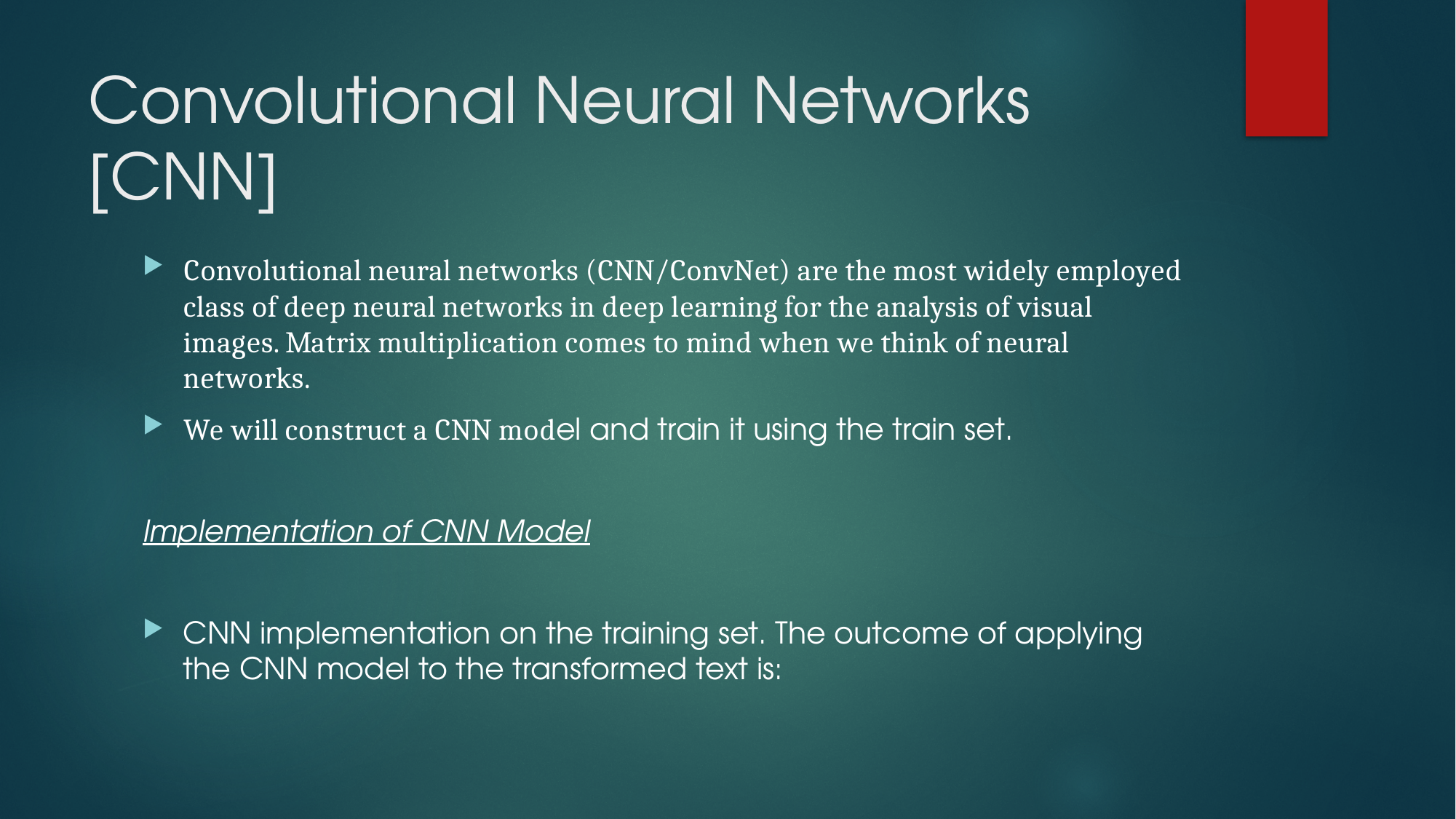

# Convolutional Neural Networks [CNN]
Convolutional neural networks (CNN/ConvNet) are the most widely employed class of deep neural networks in deep learning for the analysis of visual images. Matrix multiplication comes to mind when we think of neural networks.
We will construct a CNN model and train it using the train set.

Implementation of CNN Model

CNN implementation on the training set. The outcome of applying the CNN model to the transformed text is: